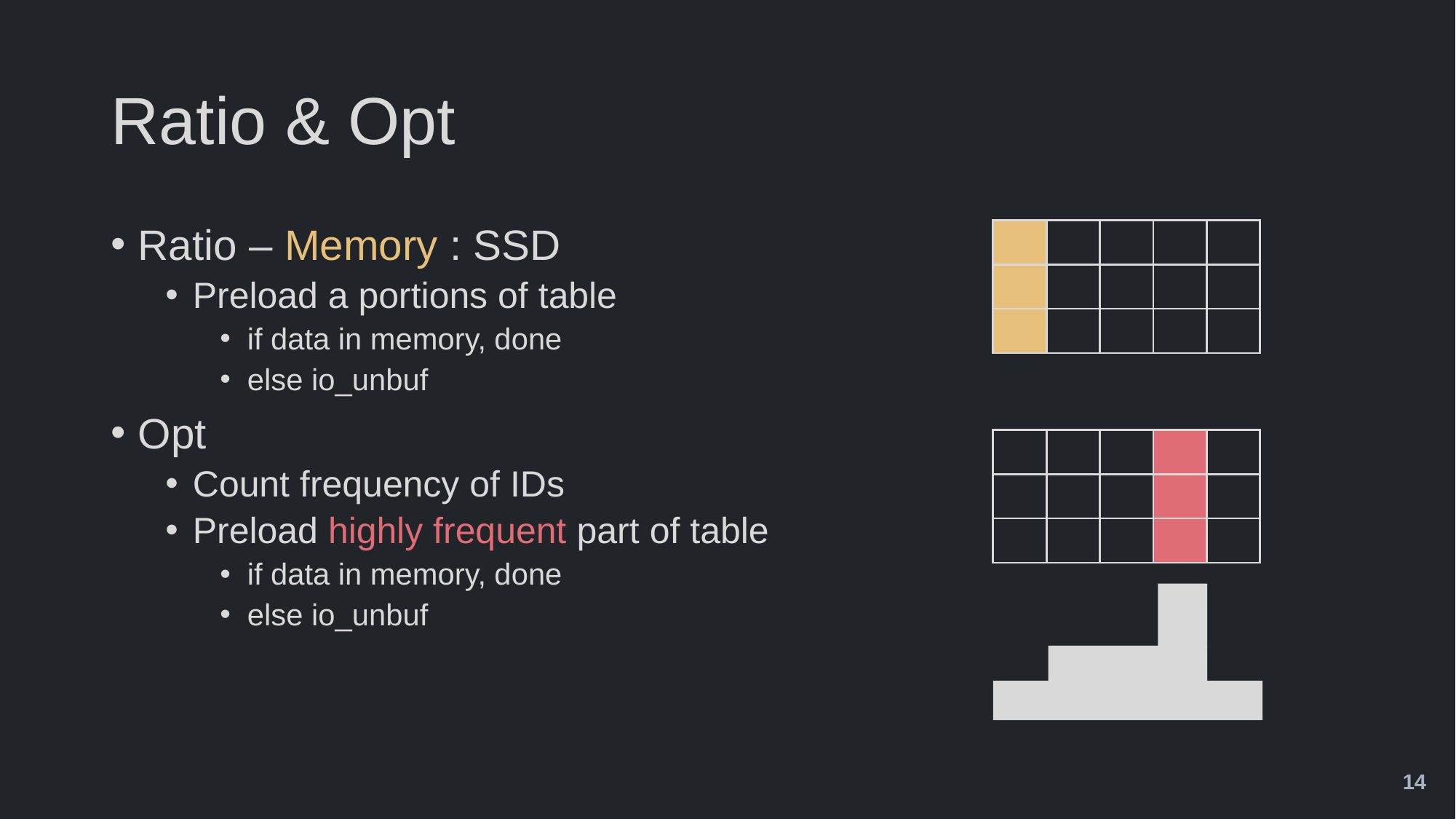

# Ratio & Opt
Ratio – Memory : SSD
Preload a portions of table
if data in memory, done
else io_unbuf
Opt
Count frequency of IDs
Preload highly frequent part of table
if data in memory, done
else io_unbuf

|  |  |  |  |  |
| --- | --- | --- | --- | --- |
|  |  |  |  |  |
|  |  |  |  |  |
|  |  |  |  |  |
| --- | --- | --- | --- | --- |
|  |  |  |  |  |
|  |  |  |  |  |

14